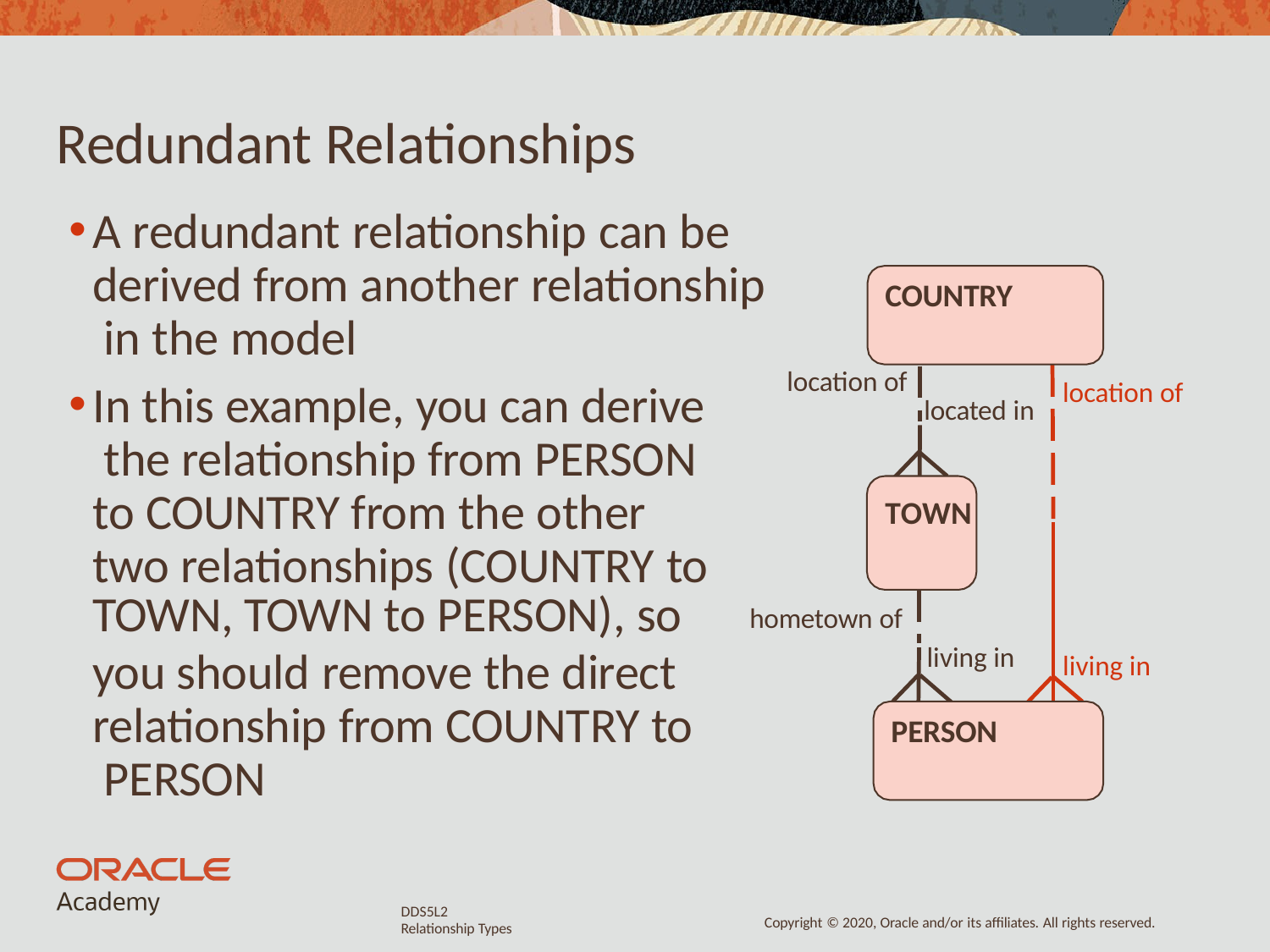

# Redundant Relationships
A redundant relationship can be  derived from another relationship  in the model
In this example, you can derive  the relationship from PERSON  to COUNTRY from the other  two relationships (COUNTRY to

COUNTRY

location of
located in
location of

TOWN
TOWN, TOWN to PERSON), so
you should remove the direct  relationship from COUNTRY to  PERSON
hometown of
living in
living in

PERSON
DDS5L2
Relationship Types
9
Copyright © 2020, Oracle and/or its affiliates. All rights reserved.